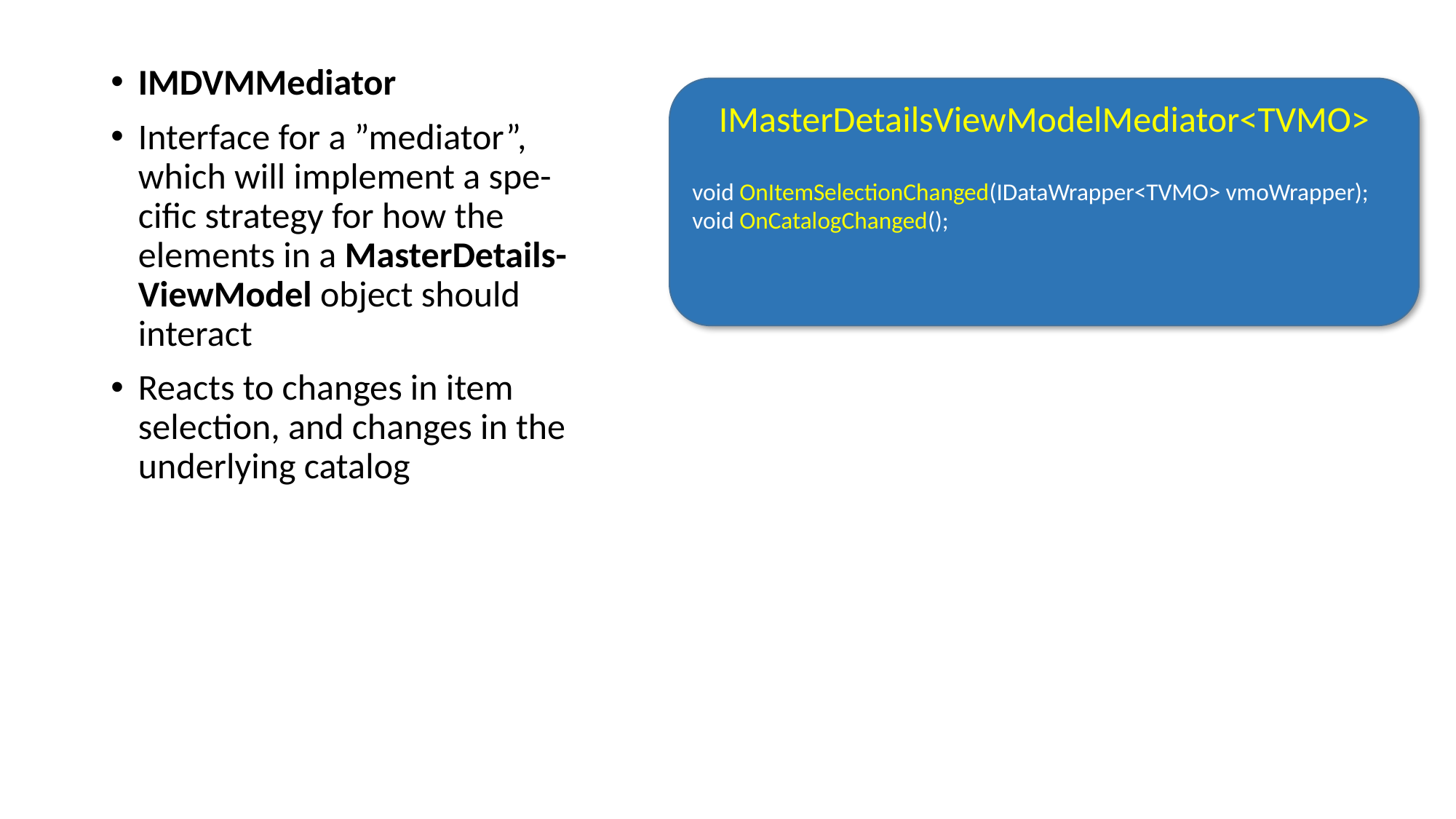

IMDVMMediator
Interface for a ”mediator”, which will implement a spe-cific strategy for how the elements in a MasterDetails-ViewModel object should interact
Reacts to changes in item selection, and changes in the underlying catalog
IMasterDetailsViewModelMediator<TVMO>

void OnItemSelectionChanged(IDataWrapper<TVMO> vmoWrapper);
void OnCatalogChanged();